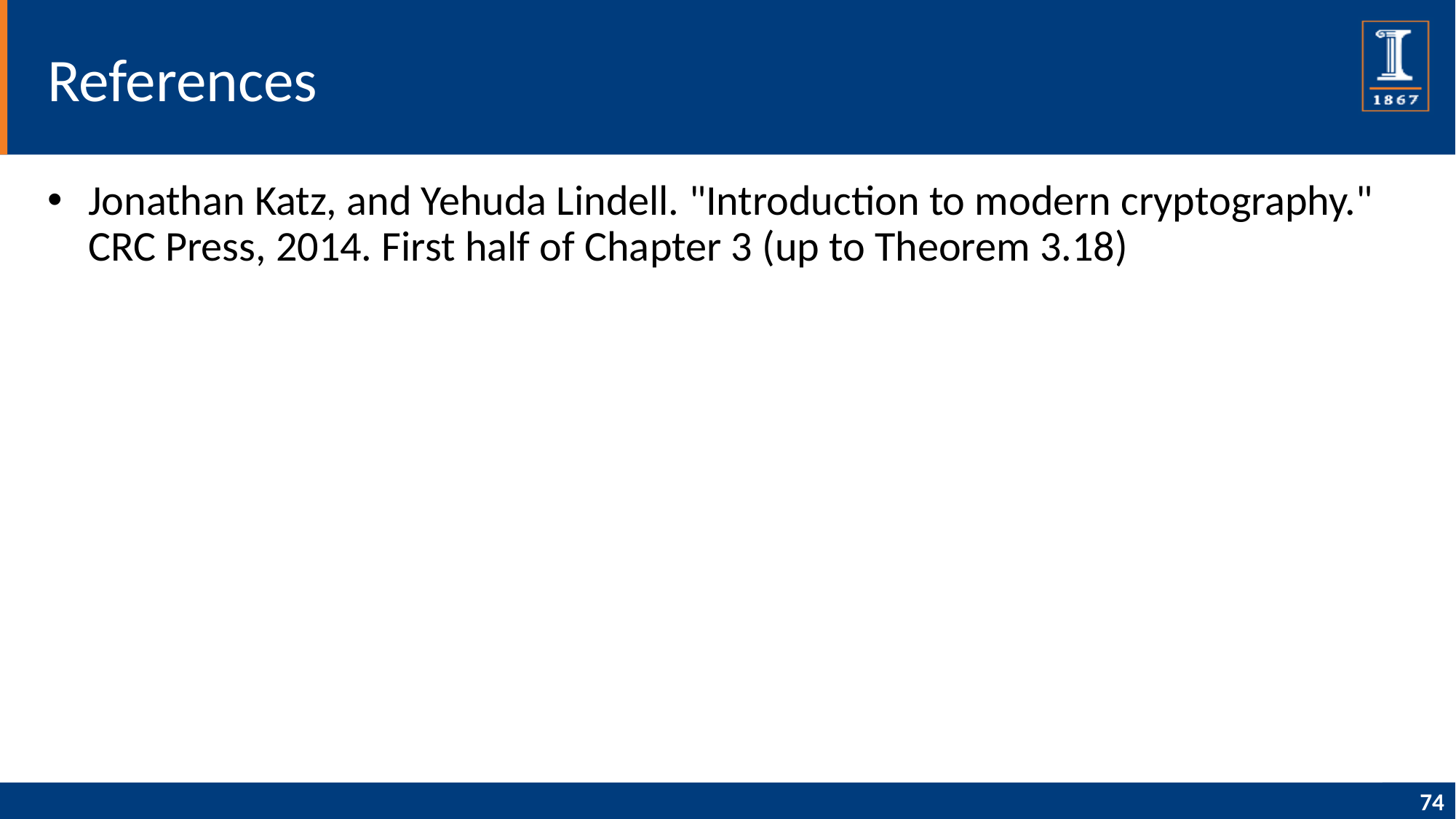

# References
Jonathan Katz, and Yehuda Lindell. "Introduction to modern cryptography." CRC Press, 2014. First half of Chapter 3 (up to Theorem 3.18)
74